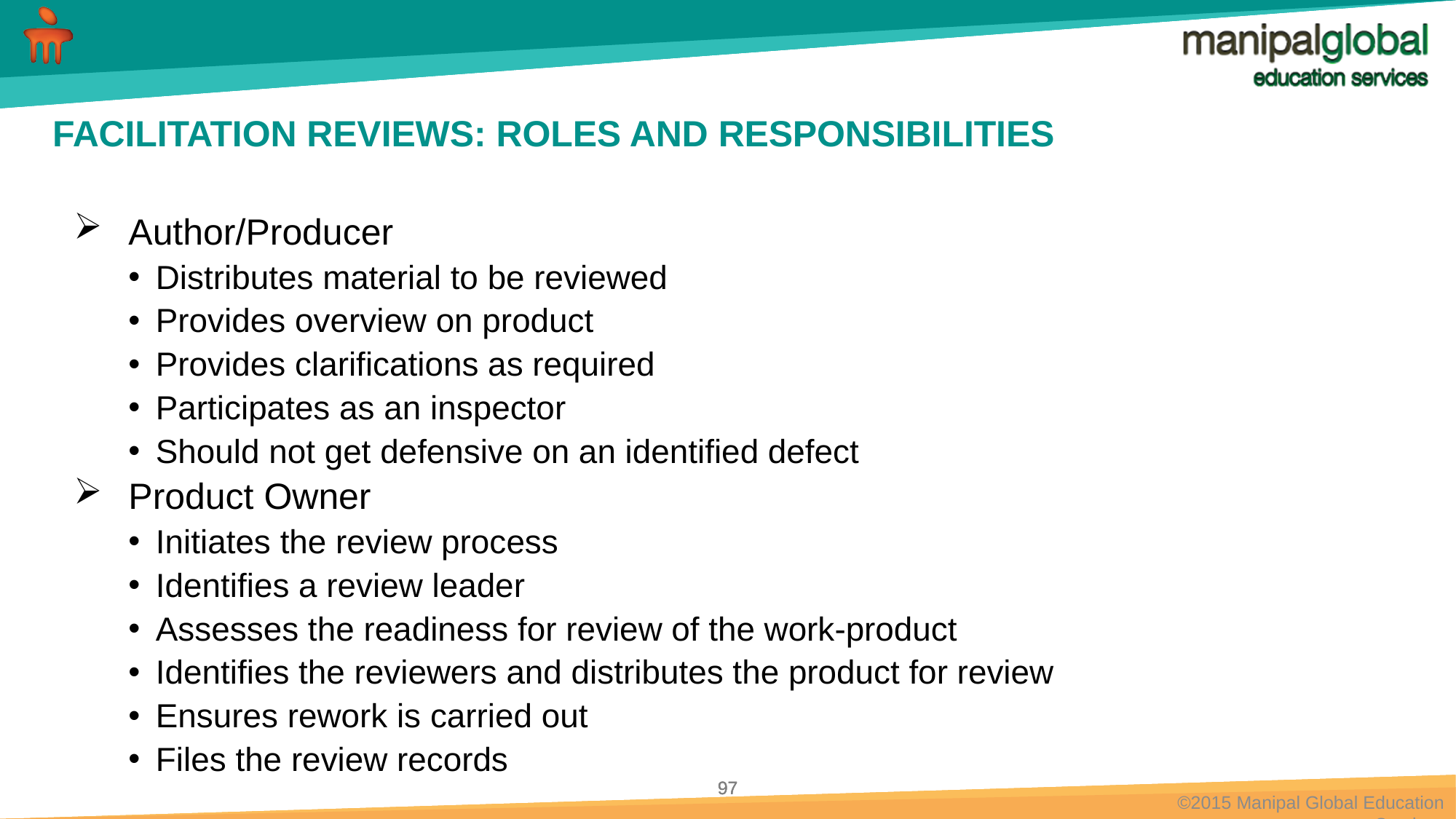

# FACILITATION REVIEWS: ROLES AND RESPONSIBILITIES
Author/Producer
Distributes material to be reviewed
Provides overview on product
Provides clarifications as required
Participates as an inspector
Should not get defensive on an identified defect
Product Owner
Initiates the review process
Identifies a review leader
Assesses the readiness for review of the work-product
Identifies the reviewers and distributes the product for review
Ensures rework is carried out
Files the review records